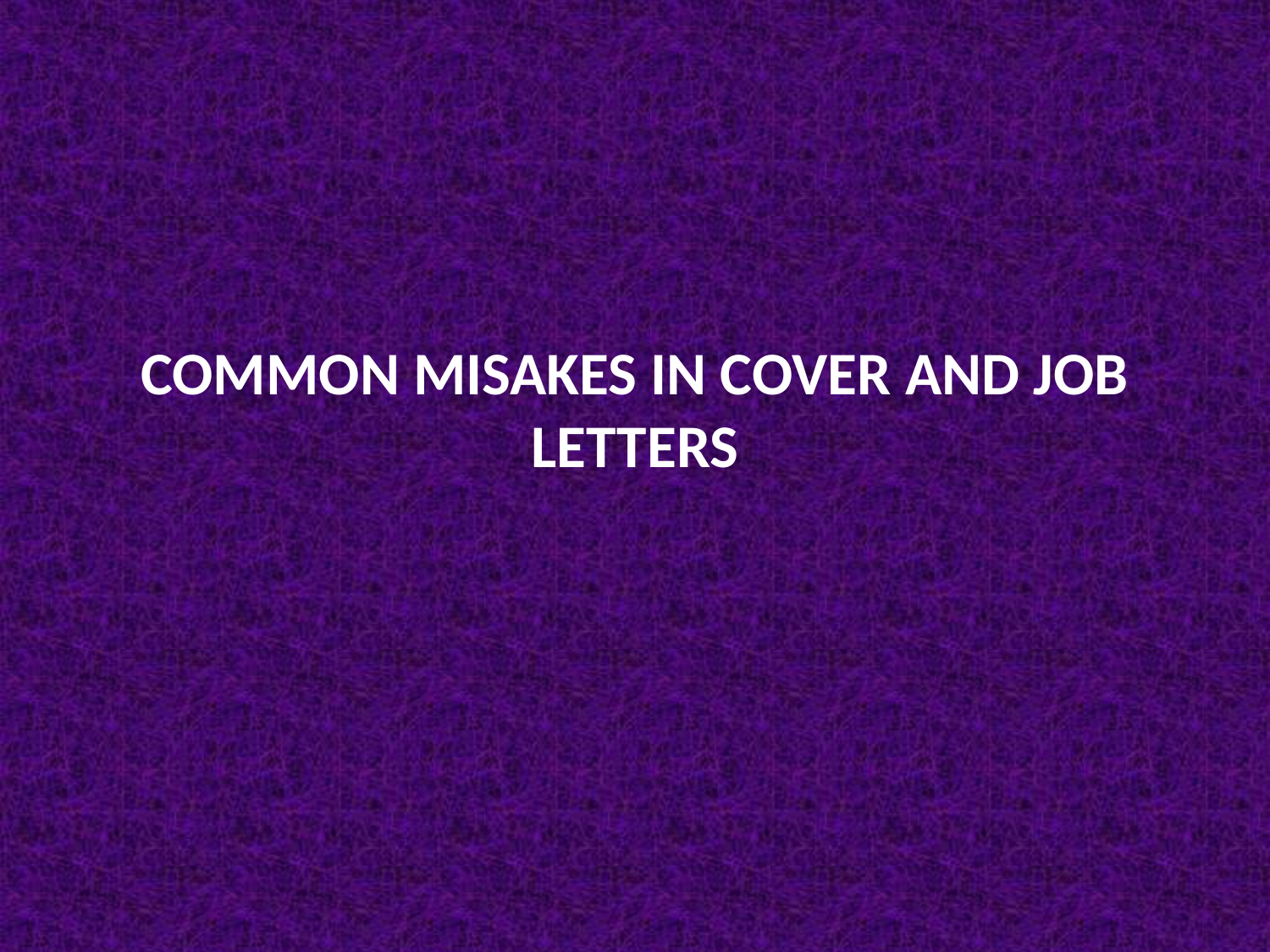

# COMMON MISAKES IN COVER AND JOB LETTERS